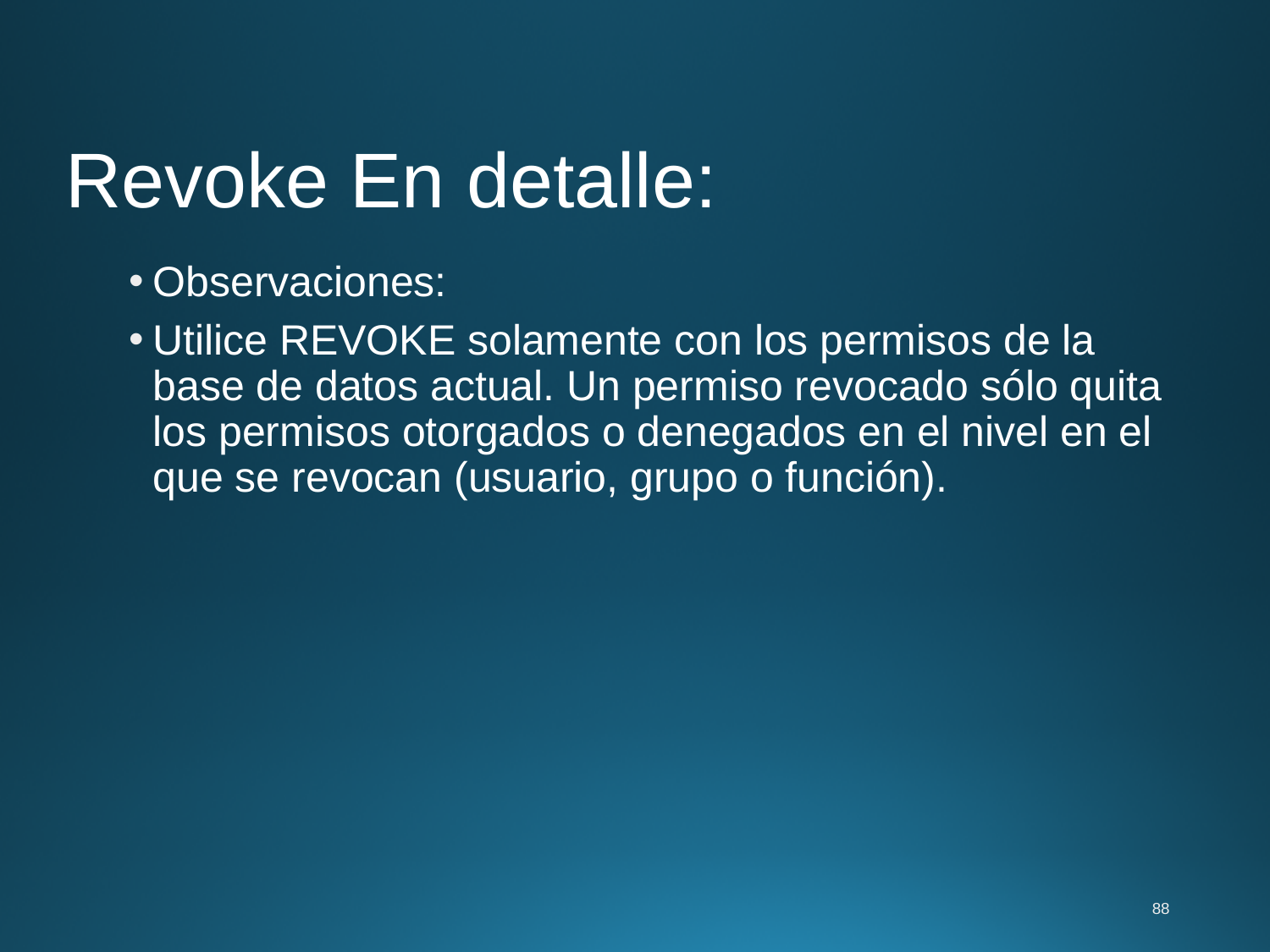

# Revoke En detalle:
Observaciones:
Utilice REVOKE solamente con los permisos de la base de datos actual. Un permiso revocado sólo quita los permisos otorgados o denegados en el nivel en el que se revocan (usuario, grupo o función).
88